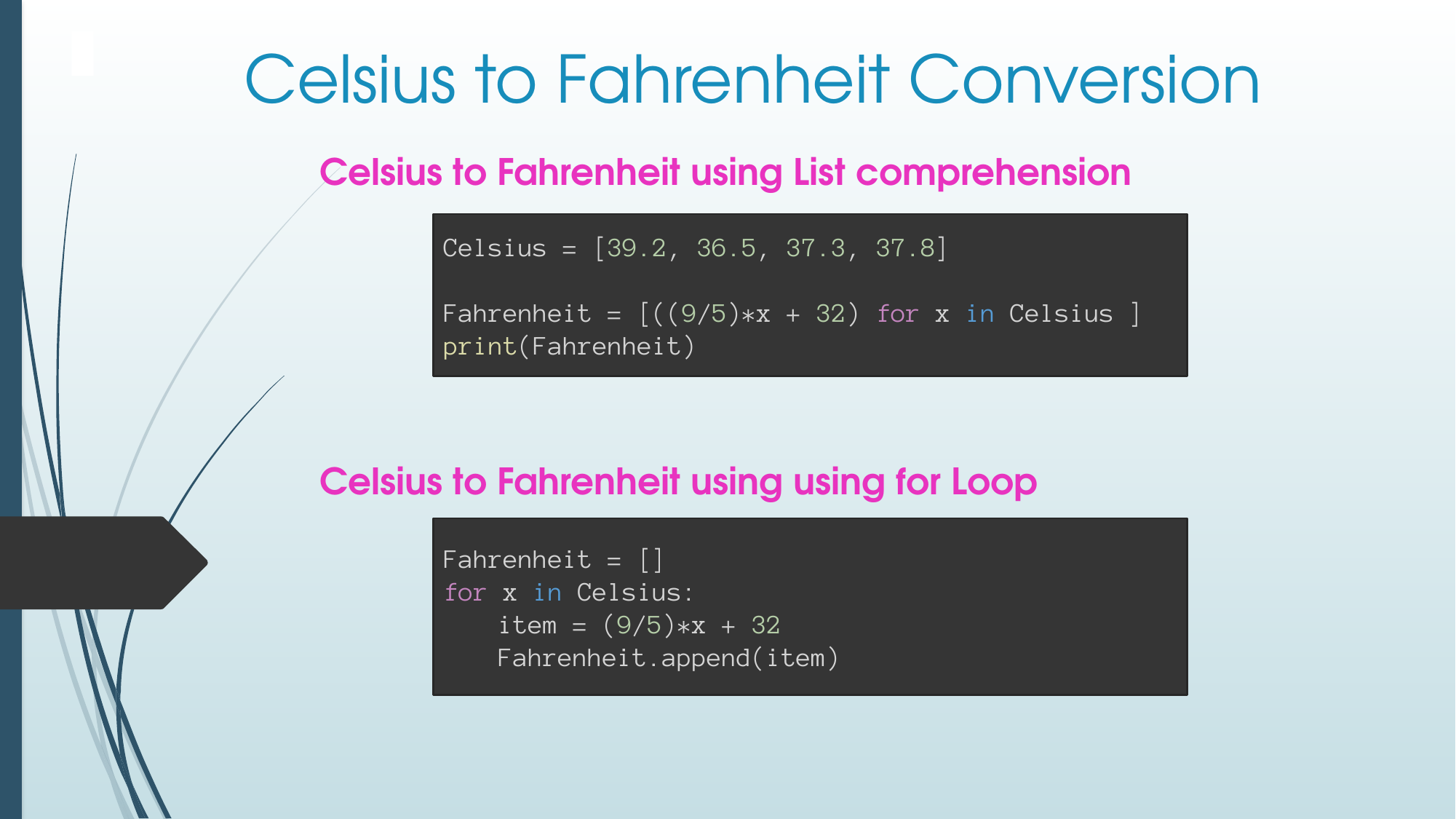

# Celsius to Fahrenheit Conversion

Celsius to Fahrenheit using List comprehension

Celsius to Fahrenheit using using for Loop
Celsius = [39.2, 36.5, 37.3, 37.8]
Fahrenheit = [((9/5)*x + 32) for x in Celsius ]
print(Fahrenheit)
Fahrenheit = []
for x in Celsius:
item = (9/5)*x + 32
Fahrenheit.append(item)